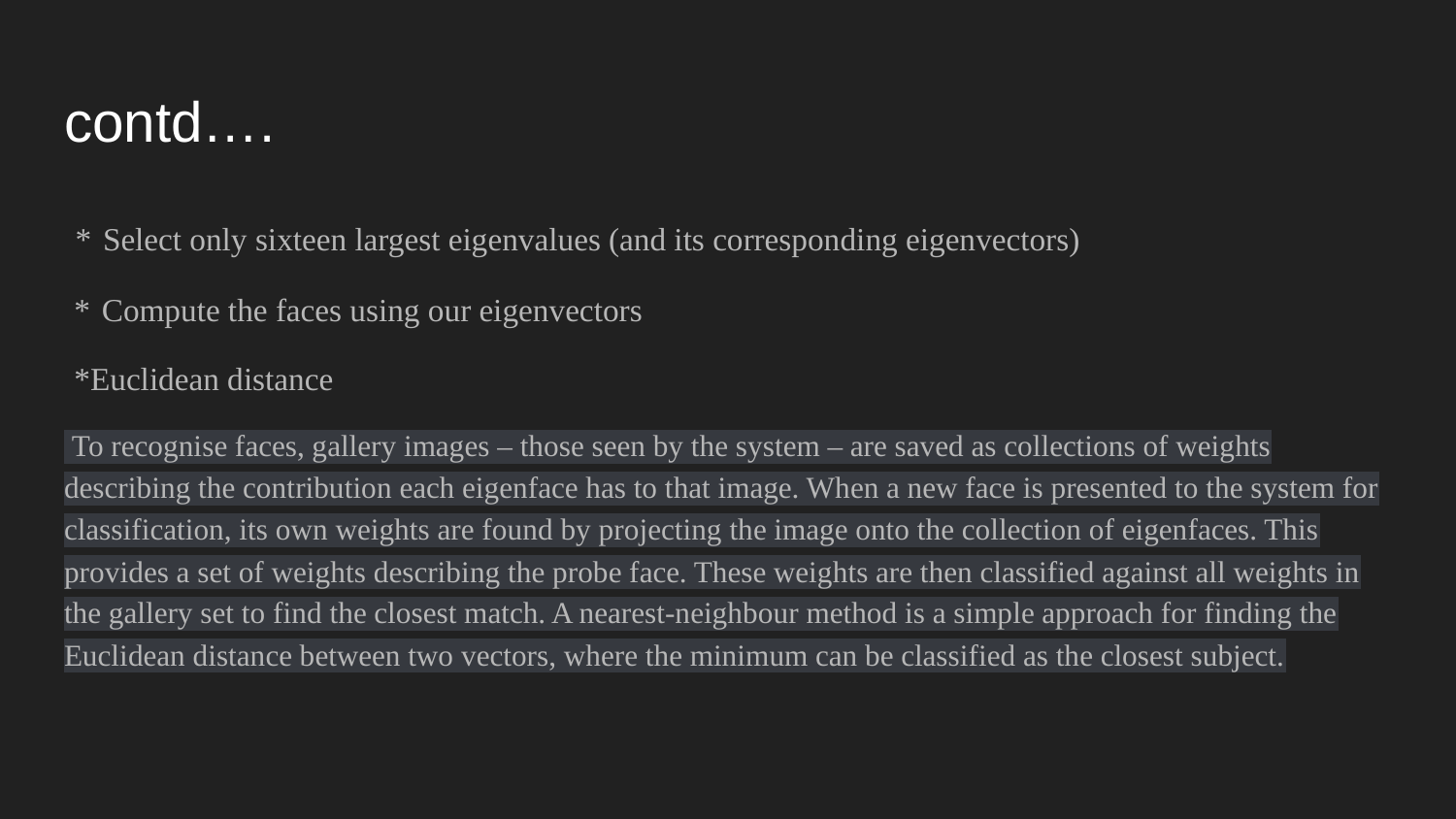

# contd….
 *  Select only sixteen largest eigenvalues (and its corresponding eigenvectors)
*  Compute the faces using our eigenvectors
*Euclidean distance
 To recognise faces, gallery images – those seen by the system – are saved as collections of weights describing the contribution each eigenface has to that image. When a new face is presented to the system for classification, its own weights are found by projecting the image onto the collection of eigenfaces. This provides a set of weights describing the probe face. These weights are then classified against all weights in the gallery set to find the closest match. A nearest-neighbour method is a simple approach for finding the Euclidean distance between two vectors, where the minimum can be classified as the closest subject.